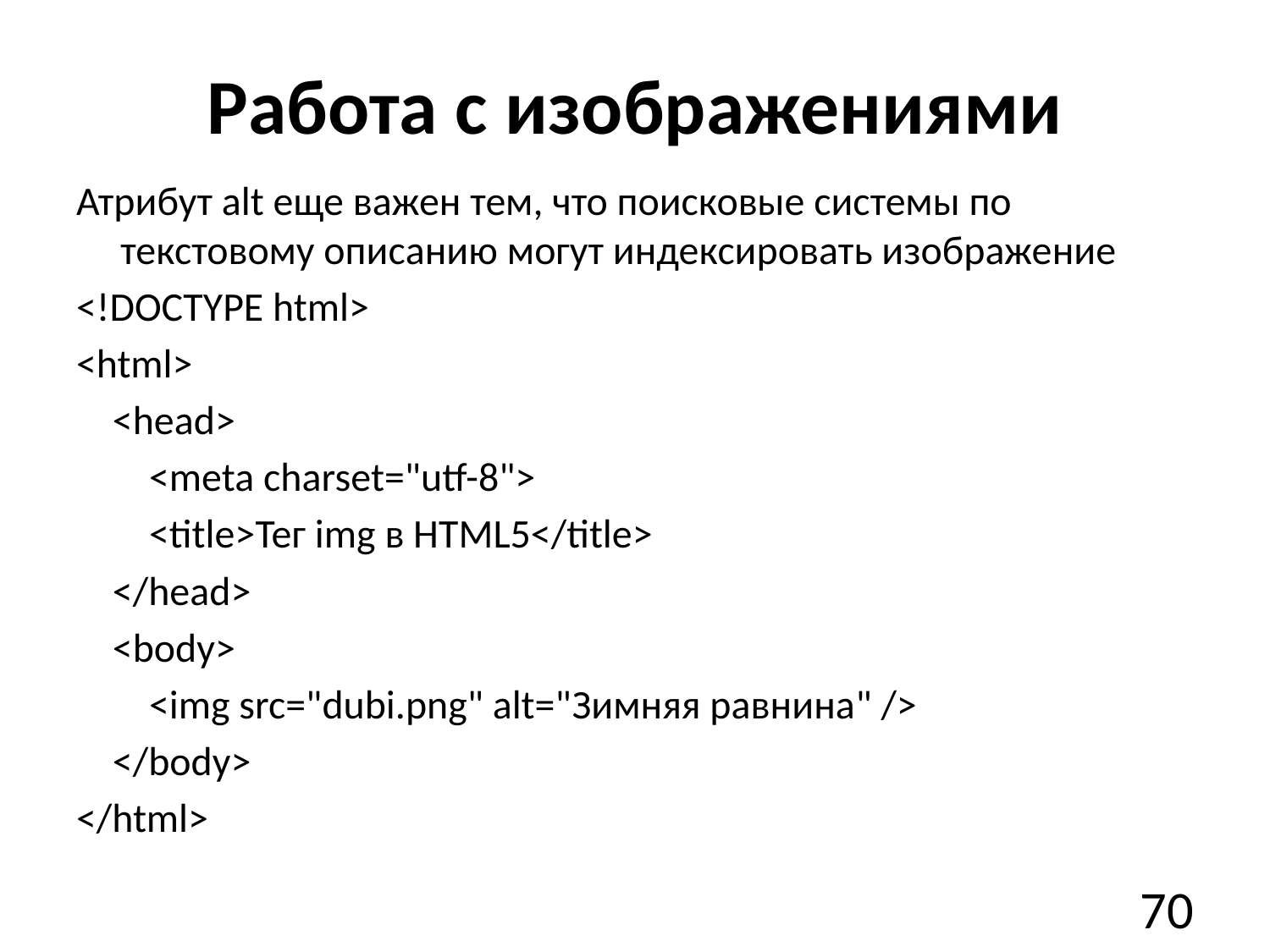

# Работа с изображениями
Атрибут alt еще важен тем, что поисковые системы по текстовому описанию могут индексировать изображение
<!DOCTYPE html>
<html>
    <head>
        <meta charset="utf-8">
        <title>Тег img в HTML5</title>
    </head>
    <body>
        <img src="dubi.png" alt="Зимняя равнина" />
    </body>
</html>
70